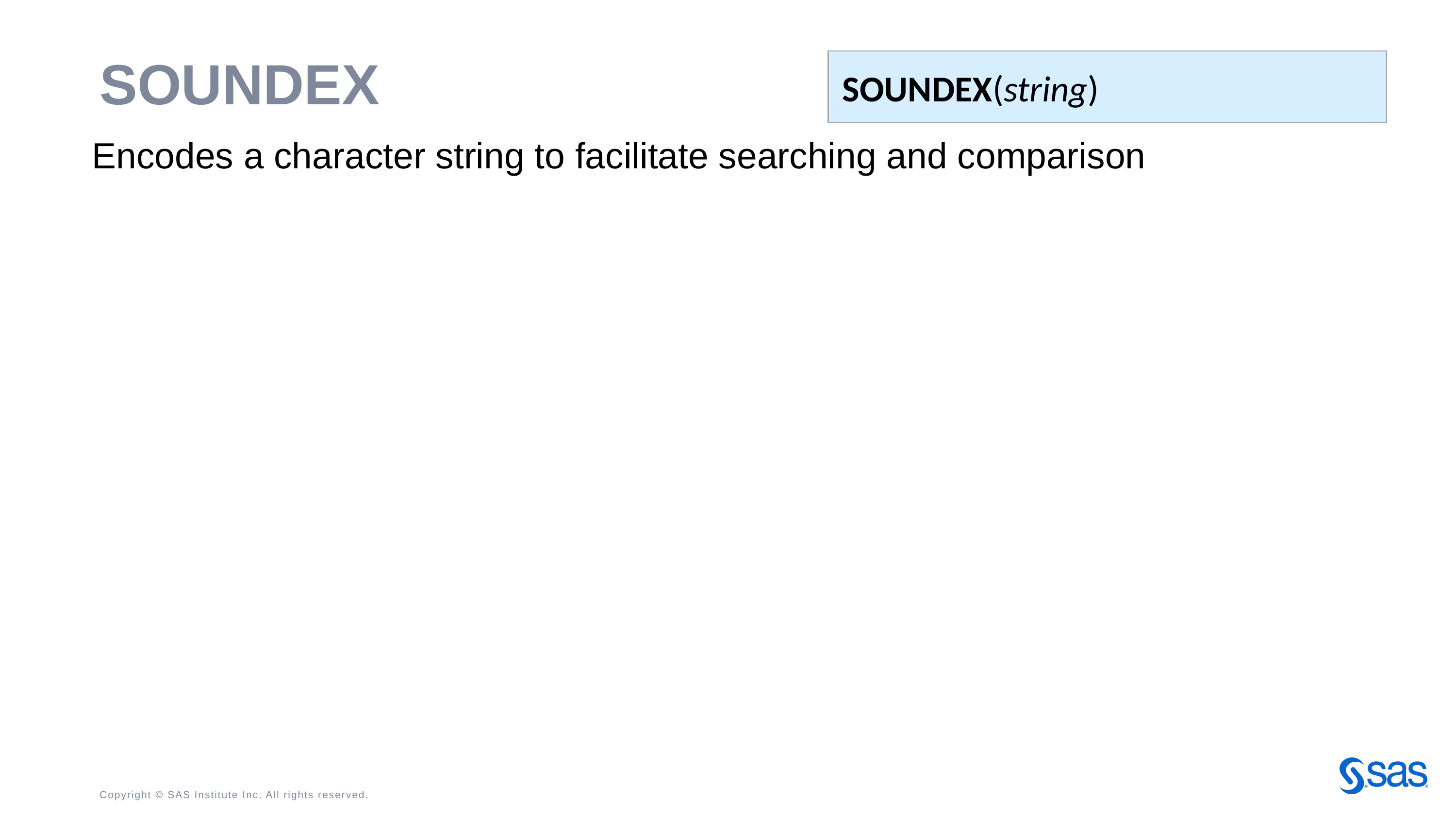

SOUNDEX(string)
# SOUNDEX
Encodes a character string to facilitate searching and comparison